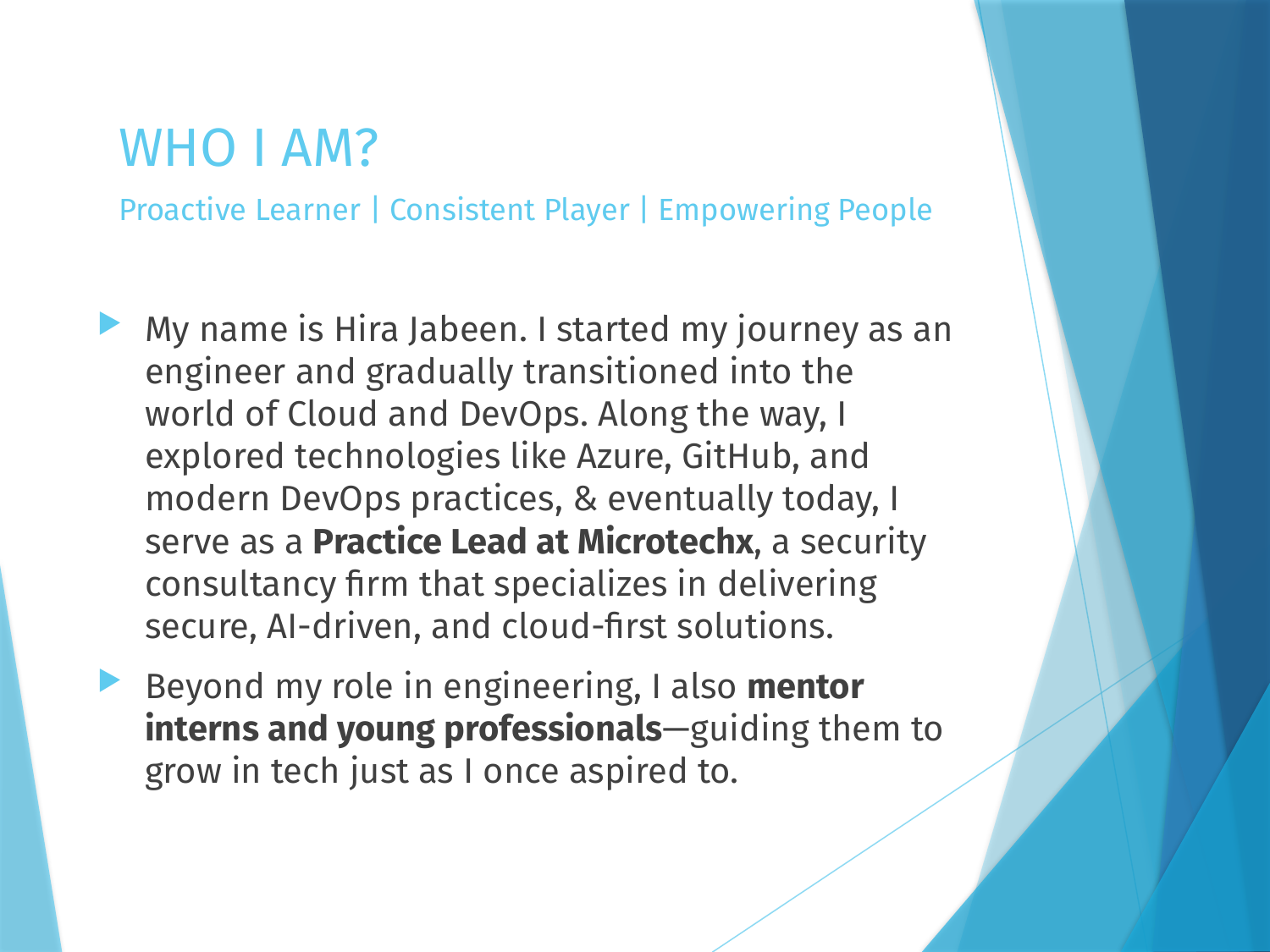

WHO I AM?
# Proactive Learner | Consistent Player | Empowering People
My name is Hira Jabeen. I started my journey as an engineer and gradually transitioned into the world of Cloud and DevOps. Along the way, I explored technologies like Azure, GitHub, and modern DevOps practices, & eventually today, I serve as a Practice Lead at Microtechx, a security consultancy firm that specializes in delivering secure, AI-driven, and cloud-first solutions.
Beyond my role in engineering, I also mentor interns and young professionals—guiding them to grow in tech just as I once aspired to.